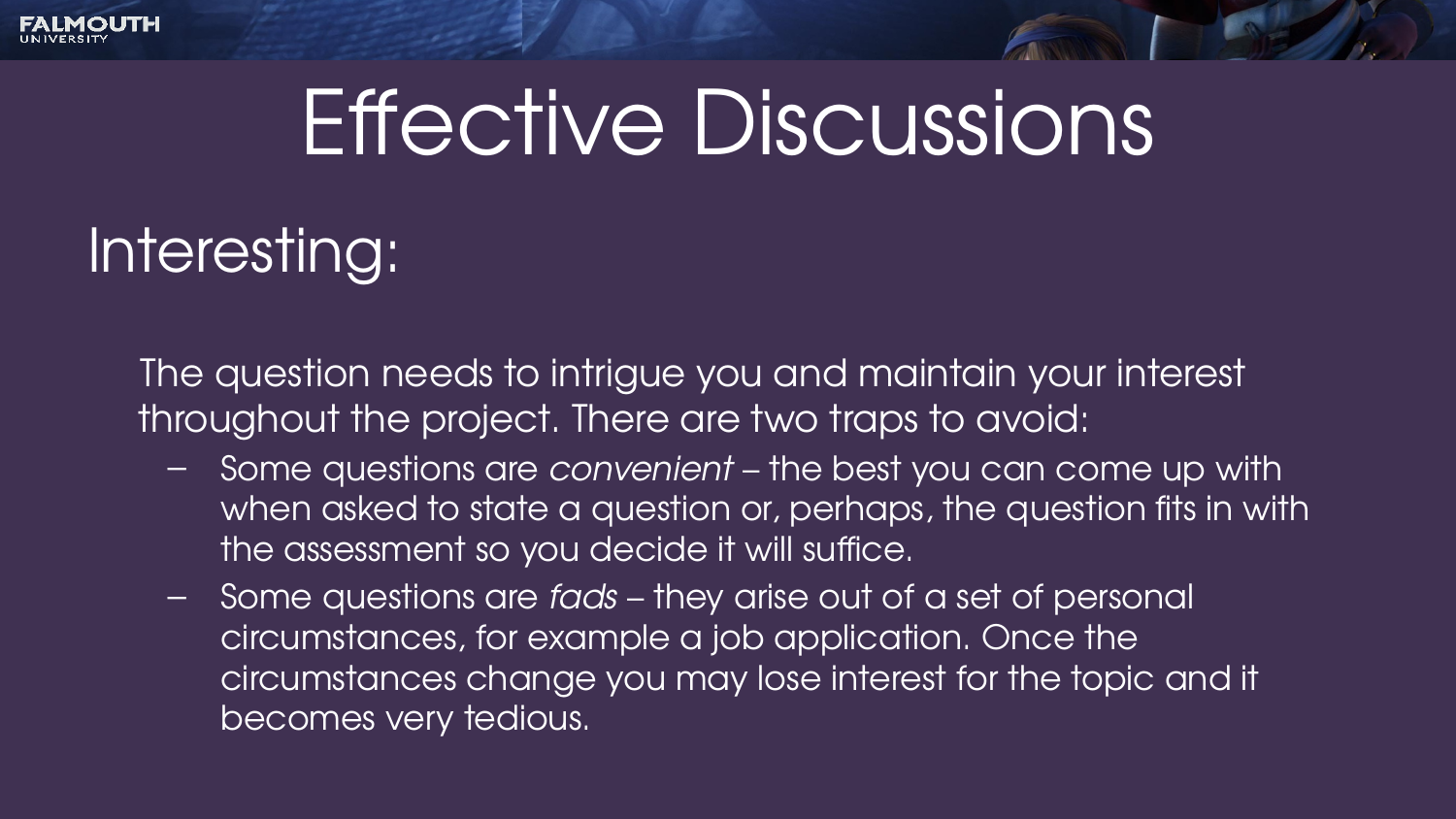

# Effective Discussions
Interesting:

The question needs to intrigue you and maintain your interest throughout the project. There are two traps to avoid:
Some questions are convenient – the best you can come up with when asked to state a question or, perhaps, the question fits in with the assessment so you decide it will suffice.
Some questions are fads – they arise out of a set of personal circumstances, for example a job application. Once the circumstances change you may lose interest for the topic and it becomes very tedious.